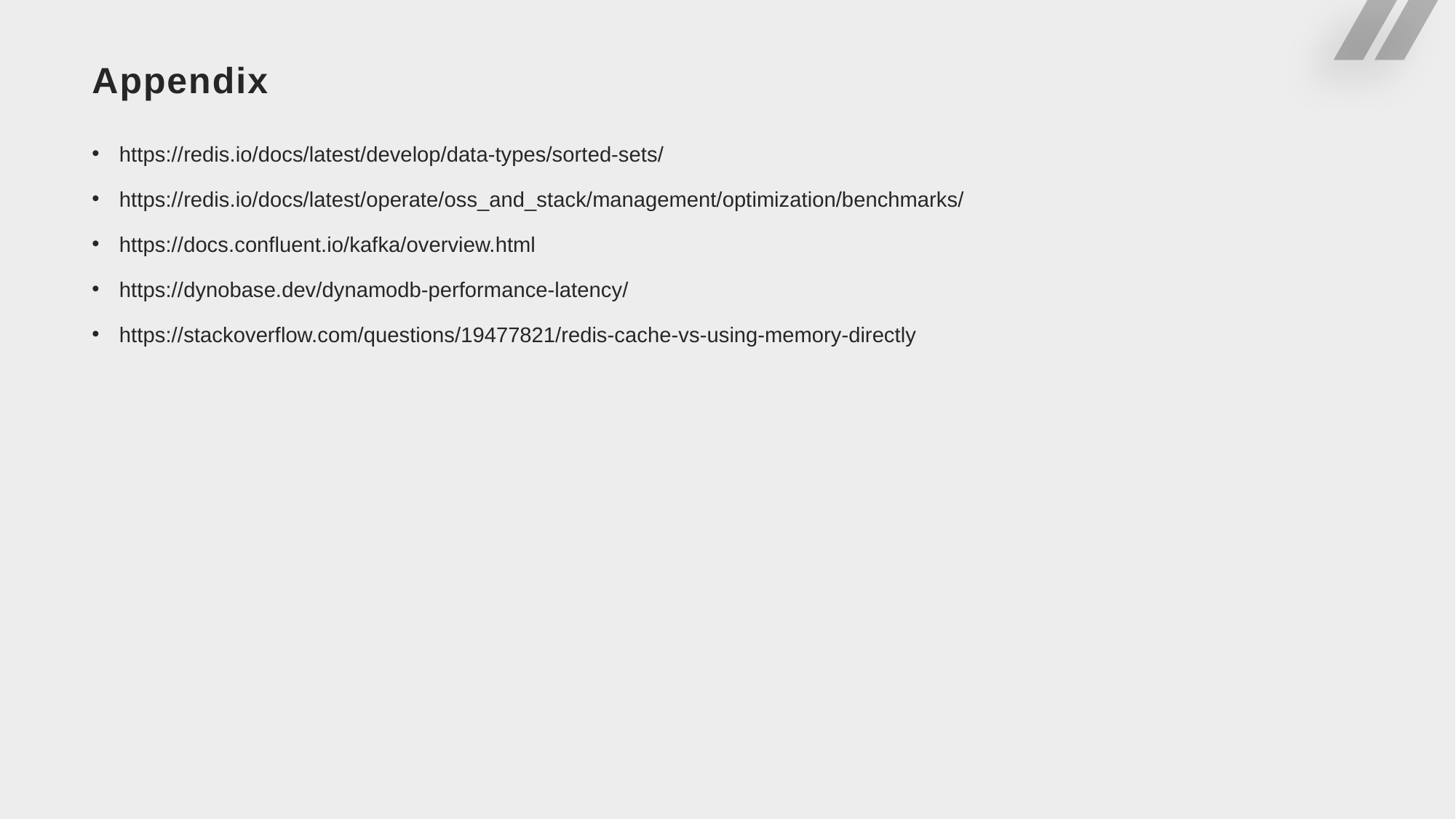

# Appendix
https://redis.io/docs/latest/develop/data-types/sorted-sets/
https://redis.io/docs/latest/operate/oss_and_stack/management/optimization/benchmarks/
https://docs.confluent.io/kafka/overview.html
https://dynobase.dev/dynamodb-performance-latency/
https://stackoverflow.com/questions/19477821/redis-cache-vs-using-memory-directly